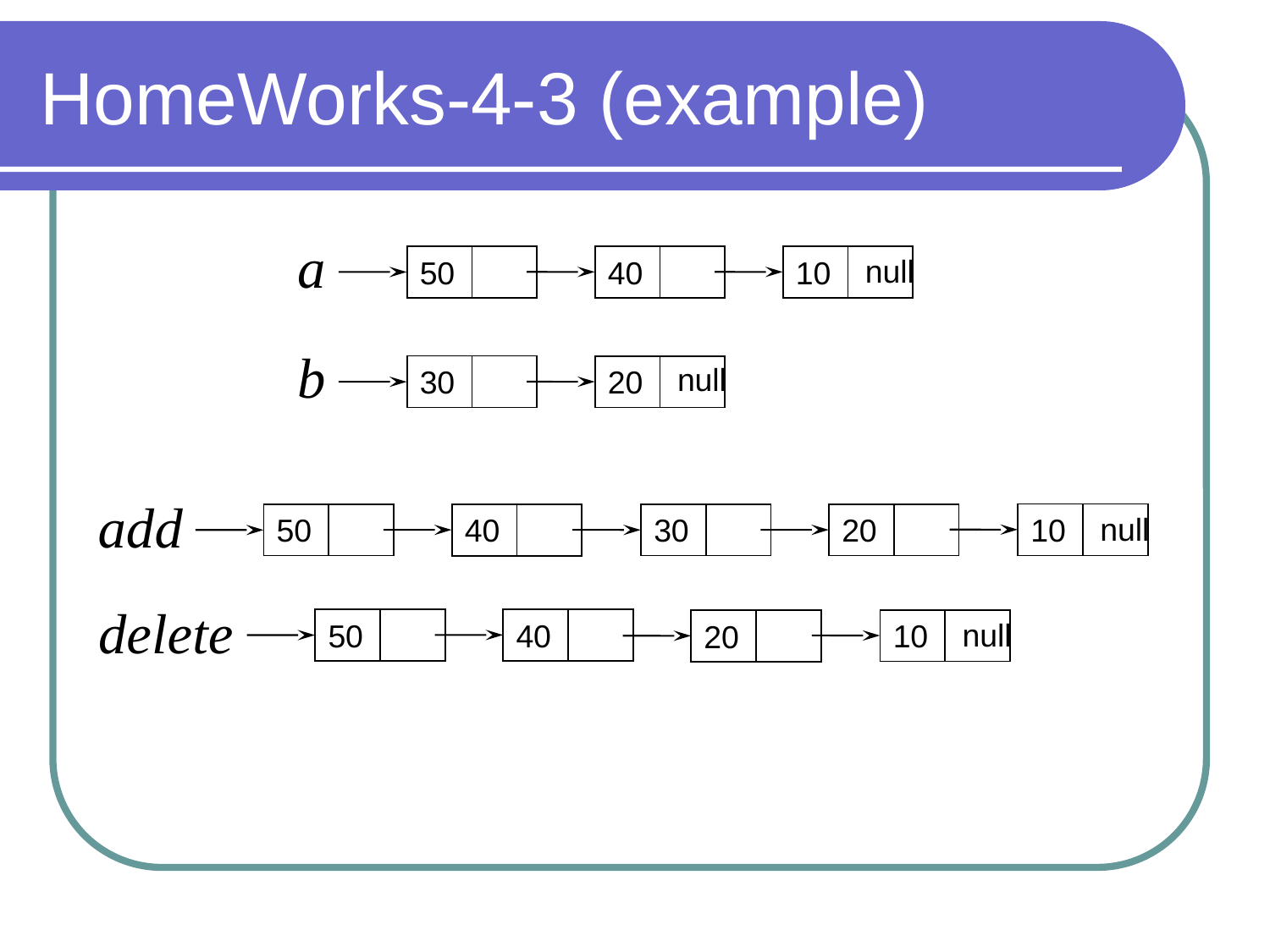

# HomeWorks-4-3 (example)
a
null
| 5 |  |
| --- | --- |
50
| 4 |  |
| --- | --- |
40
| 5 |  |
| --- | --- |
10

b
null
| 5 |  |
| --- | --- |
30
| 4 |  |
| --- | --- |
20

add
null
| 5 |  |
| --- | --- |
| 5 |  |
| --- | --- |
10
| 5 |  |
| --- | --- |
30
| 4 |  |
| --- | --- |
50
| 4 |  |
| --- | --- |
20
40

delete
null
| 5 |  |
| --- | --- |
50
| 4 |  |
| --- | --- |
40
| 5 |  |
| --- | --- |
10
| 4 |  |
| --- | --- |
20